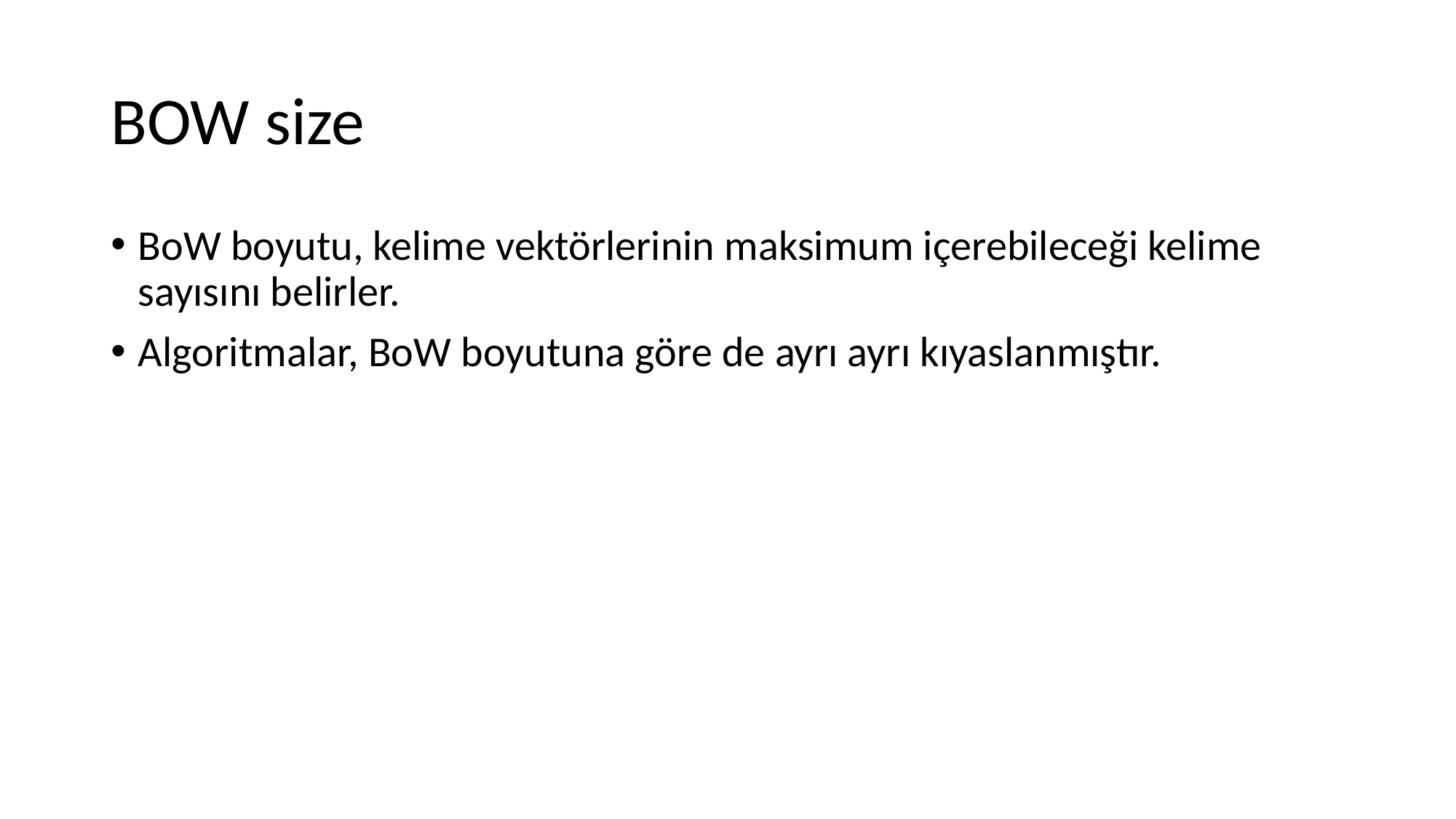

# BOW size
BoW boyutu, kelime vektörlerinin maksimum içerebileceği kelime sayısını belirler.
Algoritmalar, BoW boyutuna göre de ayrı ayrı kıyaslanmıştır.